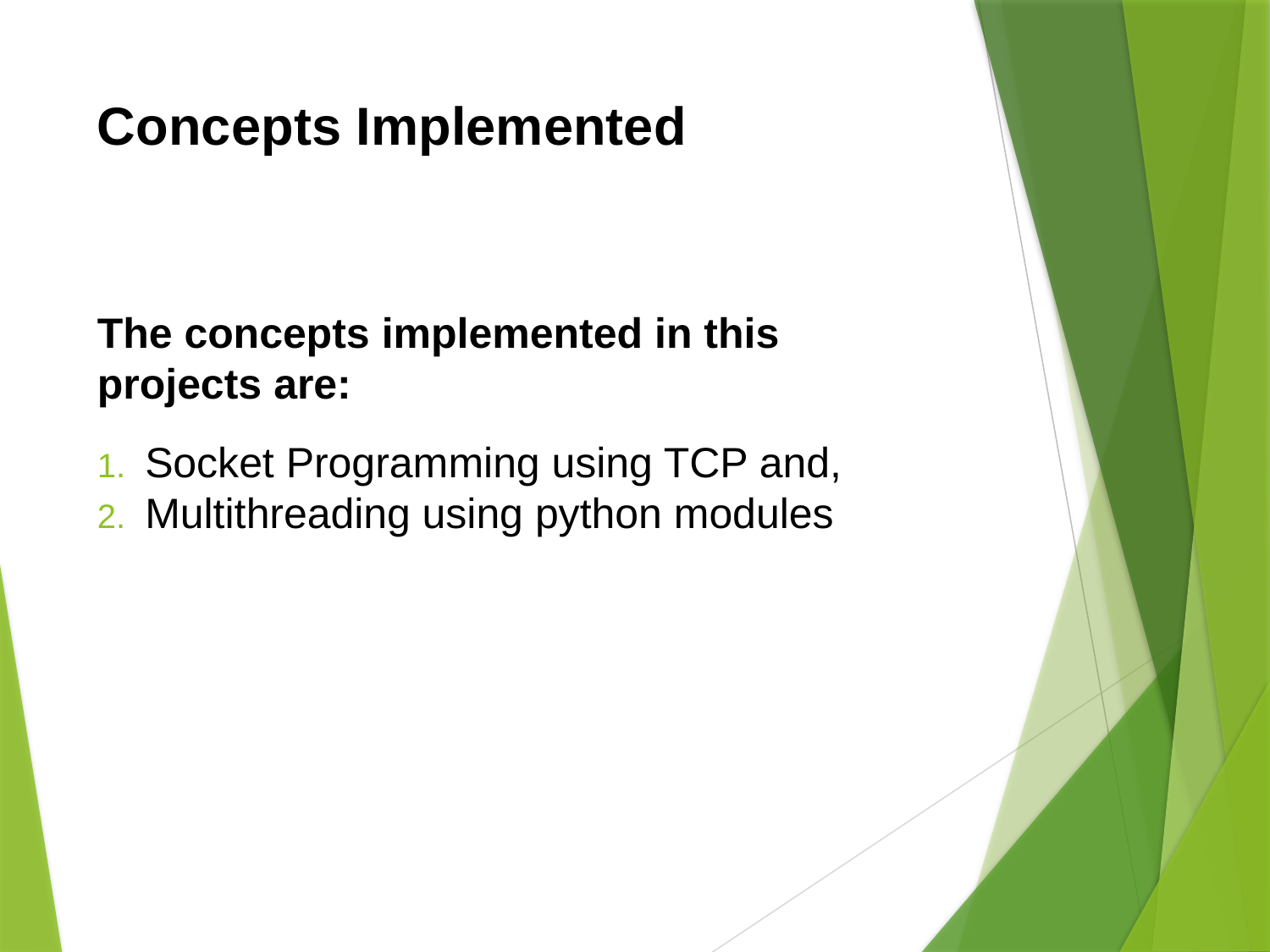

# Concepts Implemented
The concepts implemented in this projects are:
Socket Programming using TCP and,
Multithreading using python modules